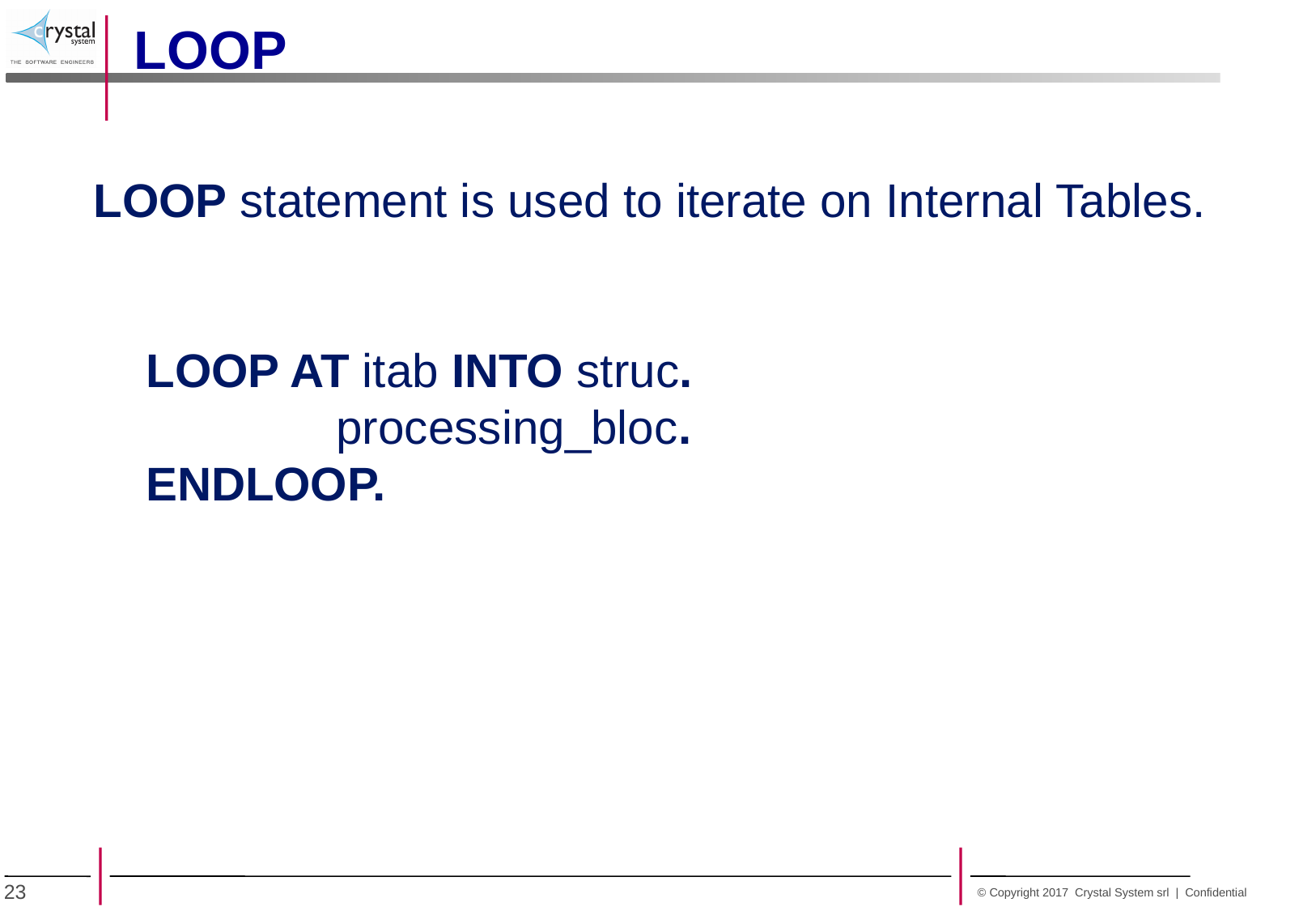

LOOP

LOOP statement is used to iterate on Internal Tables.

    LOOP AT itab INTO struc.
		processing_bloc.
    ENDLOOP.